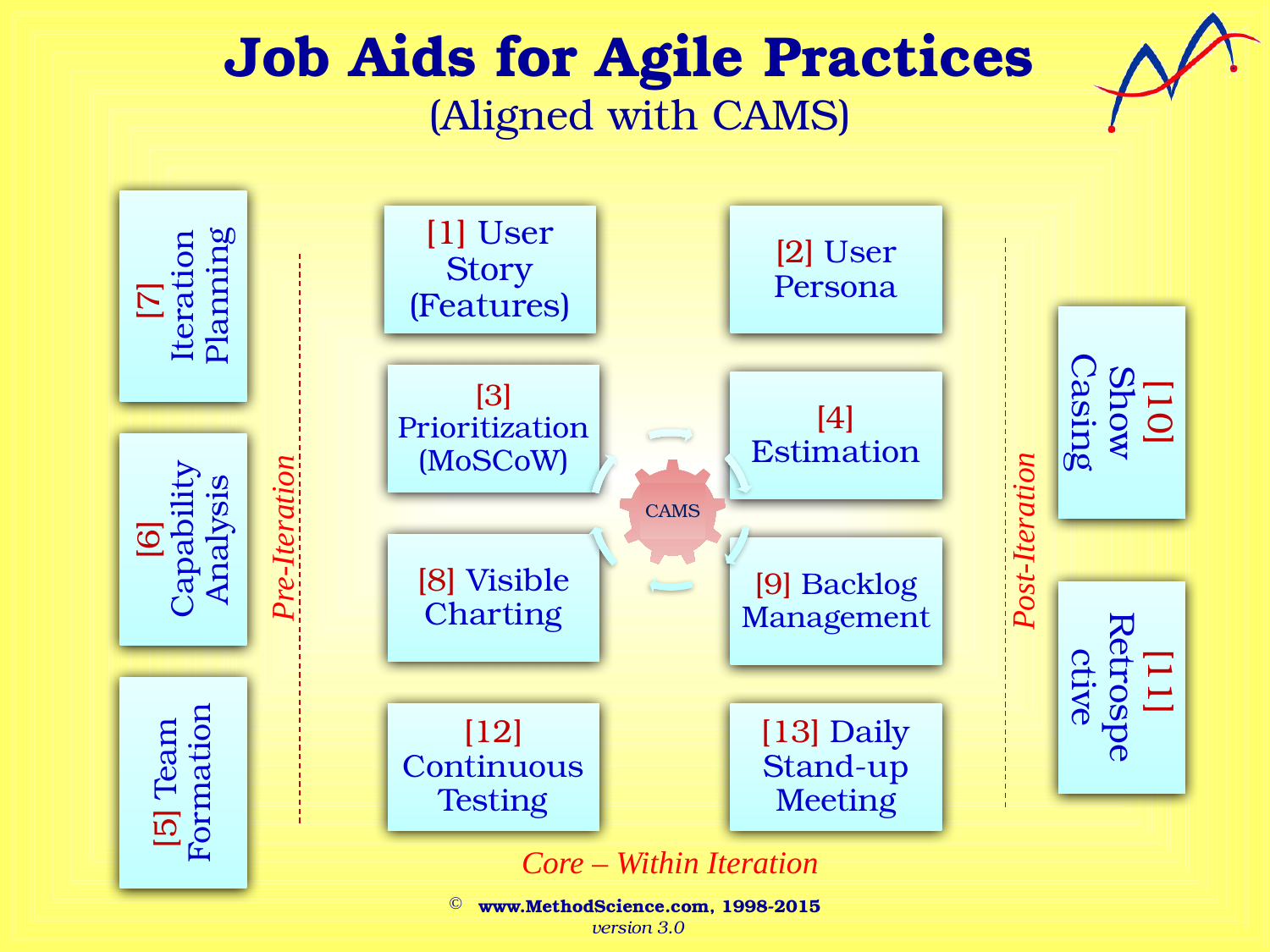

# Job Aids for Agile Practices (Aligned with CAMS)
[1] User Story (Features)
[2] User Persona

[7]  Iteration Planning

[10] Show Casing
[3] Prioritization (MoSCoW)
[4] Estimation

CAMS

[6] Capability Analysis
Pre-Iteration
Post-Iteration
[8] Visible Charting
[9] Backlog Management

[11]  Retrospective
[12] Continuous Testing
[13] Daily Stand-up Meeting

[5] Team Formation
Core – Within Iteration
www.MethodScience.com, 1998-2015
version 3.0